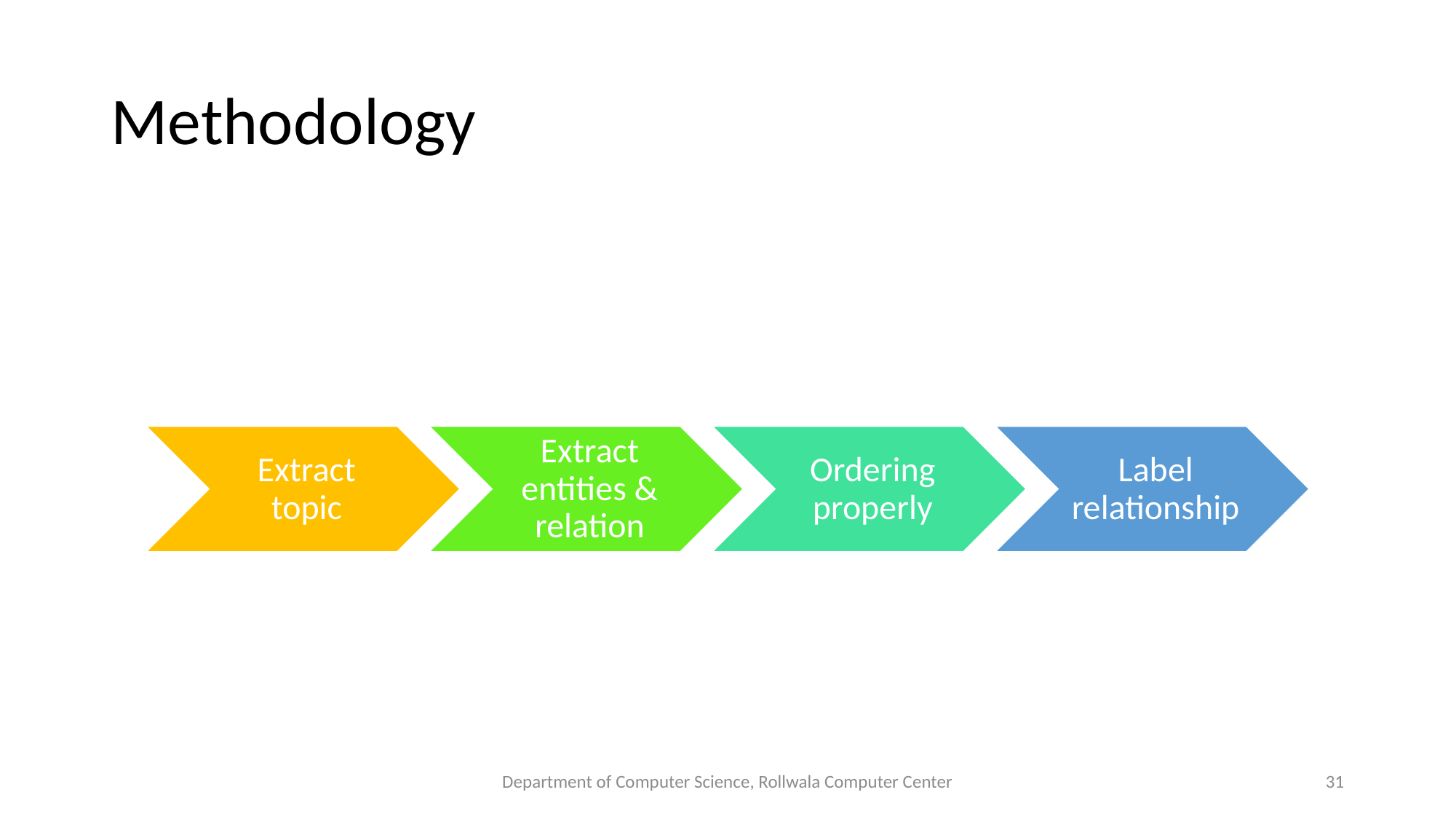

# Methodology

Extract topic
Extract entities & relation
Ordering properly
Label relationship
Department of Computer Science, Rollwala Computer Center
31